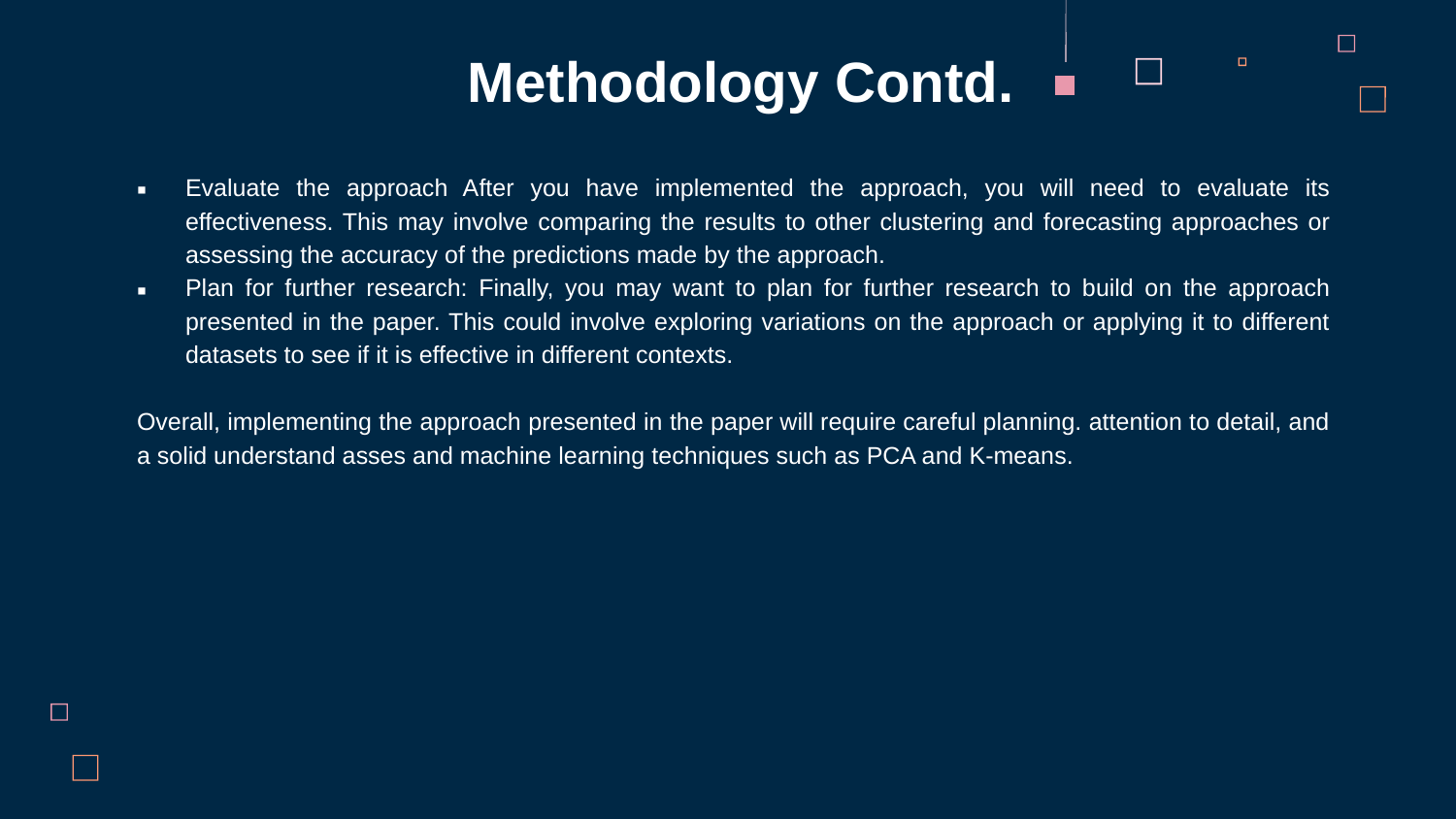

# Methodology Contd.
Evaluate the approach After you have implemented the approach, you will need to evaluate its effectiveness. This may involve comparing the results to other clustering and forecasting approaches or assessing the accuracy of the predictions made by the approach.
Plan for further research: Finally, you may want to plan for further research to build on the approach presented in the paper. This could involve exploring variations on the approach or applying it to different datasets to see if it is effective in different contexts.

Overall, implementing the approach presented in the paper will require careful planning. attention to detail, and a solid understand asses and machine learning techniques such as PCA and K-means.